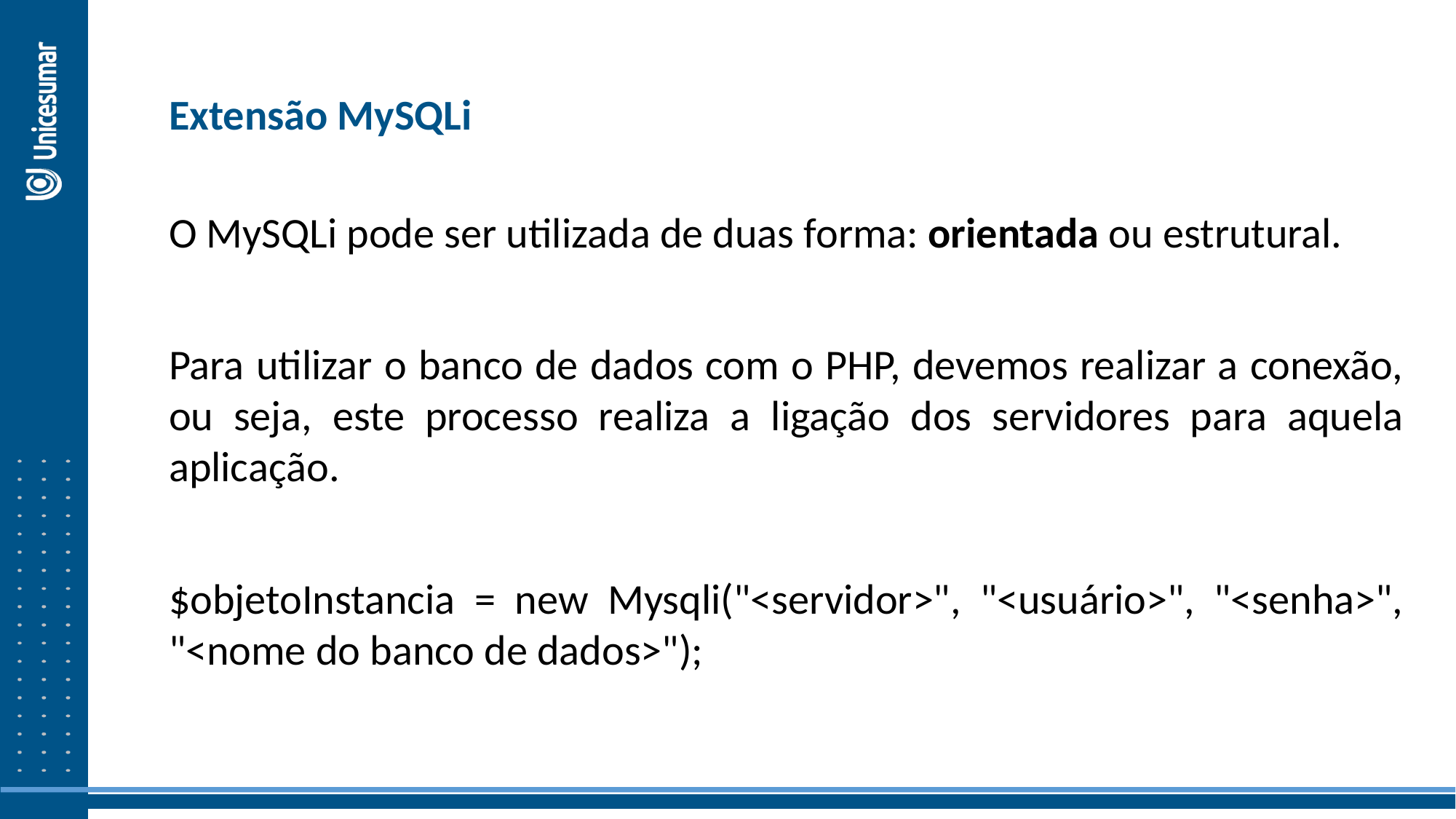

Extensão MySQLi
O MySQLi pode ser utilizada de duas forma: orientada ou estrutural.

Para utilizar o banco de dados com o PHP, devemos realizar a conexão, ou seja, este processo realiza a ligação dos servidores para aquela aplicação.

$objetoInstancia = new Mysqli("<servidor>", "<usuário>", "<senha>", "<nome do banco de dados>");